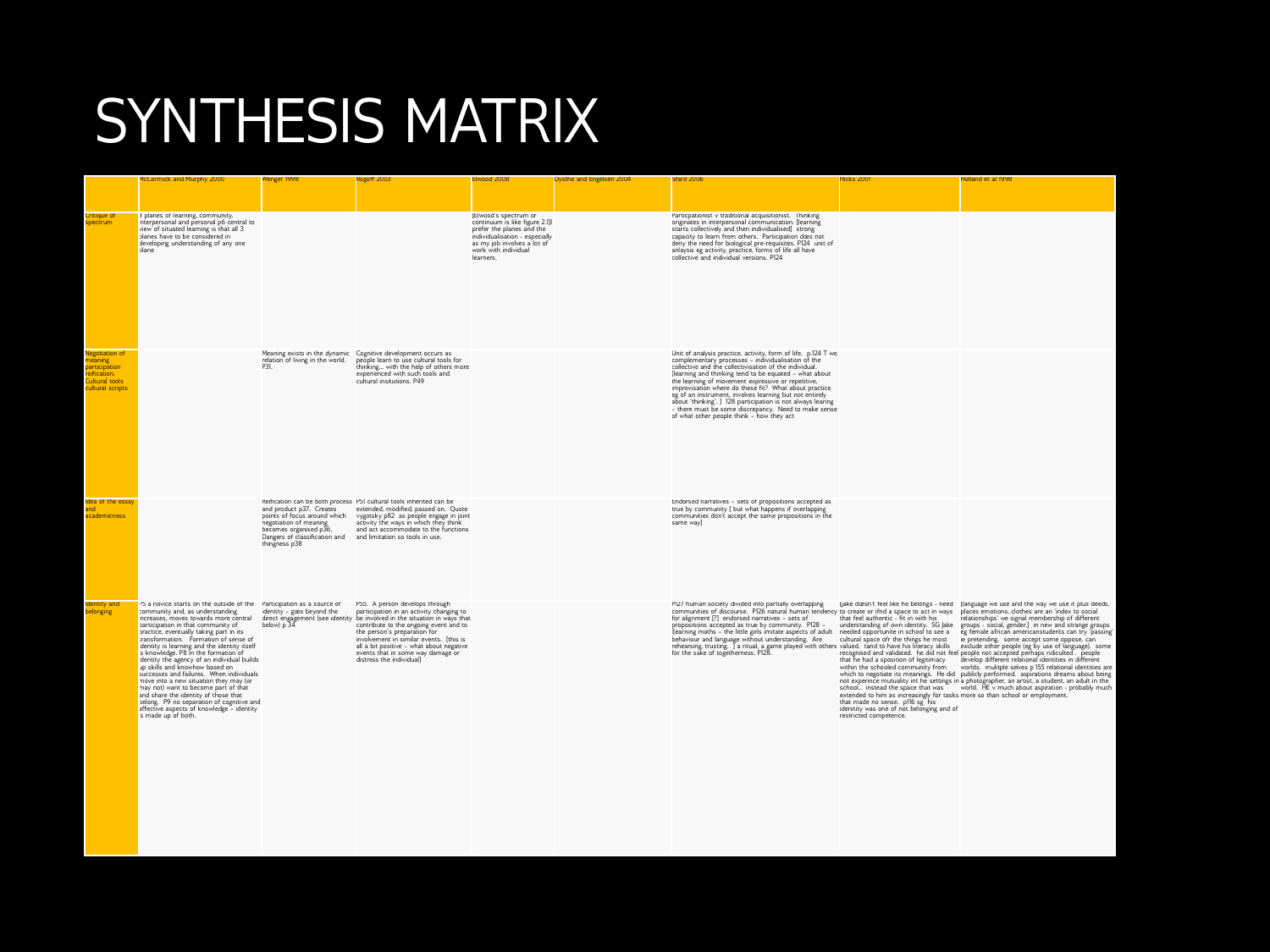

# synthesis matrix
|  | McCormick and Murphy 2000 | Wenger 1998 | Rogoff 2003 | Elwood 2008 | Dysthe and Engelsen 2004 | Sfard 2006 | Hicks 2001 | Holland et al 1998 |
| --- | --- | --- | --- | --- | --- | --- | --- | --- |
| Critique of spectrum | 3 planes of learning, community, interpersonal and personal p6 central to view of situated learning is that all 3 planes have to be considered in developing understanding of any one plane |  |  | [Elwood's spectrum or continuum is like figure 2.1]I prefer the planes and the individualisation - especially as my job involves a lot of work with individual learners. |  | Particpationist v traditional acquisitionist. Thinking originates in interpersonal communication. [learning starts collectively and then individualised] strong capacity to learn from others. Participation does not deny the need for biological pre-requisites. P124 unit of anlaysis eg activity, practice, forms of life all have collective and individual versions. P124 |  |  |
| Negotiation of meaning participation reification. Cultural tools cultural scripts |  | Meaning exists in the dynamic relation of living in the world. P31. | Cognitive development occurs as people learn to use cultural tools for thinking… with the help of others more experienced with such tools and cultural insitutions. P49 |  |  | Unit of analysis practice, activity, form of life. p.124 T wo complementary processes – individualisation of the collective and the collectivisation of the individual. [learning and thinking tend to be equated – what about the learning of movement expressive or repetitive, improvisation where do these fit? What about practice eg of an instrument, involves learning but not entirely about ‘thinking’. ] 128 participation is not always learing – there must be some discrepancy. Need to make sense of what other people think – how they act |  |  |
| Idea of the essay and academicness |  | Reification can be both process and product p37. Creates points of focus around which negotiation of meaning becomes organised p36. Dangers of classification and thingness p38 | P51 cultural tools inherited can be extended, modified, passed on. Quote vygotsky p82 as people engage in joint activity the ways in which they think and act accommodate to the functions and limitation so tools in use. |  |  | Endorsed narratives – sets of propositions accepted as true by community [ but what happens if overlapping communities don’t accept the same propositions in the same way] |  |  |
| Identity and belonging | P5 a novice starts on the outside of the community and, as understanding increases, moves towards more central participation in that community of practice, eventually taking part in its transformation. Formation of sense of identity is learning and the identity itself is knowledge. P8 In the formation of identity the agency of an individual builds up skills and knowhow based on successes and failures. When individuals move into a new situation they may (or may not) want to become part of that and share the identity of those that belong. P9 no separation of cognitive and affective aspects of knowledge – identity is made up of both. | Participation as a source of identity – goes beyond the direct engagement (see identity below) p 34 | P55. A person develops through participation in an activity changing to be involved in the situation in ways that contribute to the ongoing event and to the person’s preparation for involvement in similar events. [this is all a bit positive – what about negative events that in some way damage or distress the individual] |  |  | P127 human society divided into partially overlapping communities of discourse. P126 natural human tendency for alignment [?] endorsed narratives – sets of propositions accepted as true by community. P128 – l[earning maths – the little girls imitate aspects of adult behaviour and language without understanding. Are rehearsing, trusting. ] a ritual, a game played with others for the sake of togetherness. P128. | [jake doesn't feel like he belongs - need to create or ifnd a space to act in ways that feel authentic - fit in with his understanding of own identity. SG Jake needed opportunite in school to see a cultural space ofr the things he most valued. tand to have his literacy skills recognised and validated. he did not feel that he had a sposition of legitimacy within the schooled community from which to negotiate its meanings. He did not experince mutuality int he settings in school.. instead the space that was extended to him as increasingly for tasks that made no sense. p116 sg his idenitity was one of not belonging and of restricted competence. | [language we use and the way we use it plus deeds, places emotions, clothes are an 'index to social relationships' we signal membership of different groups - social, gender.] in new and strange groups eg female african americanstudents can try 'passing' ie pretending. some accept some oppose. can exclude other people (eg by use of language). some people not accepted perhaps ridiculted . people develop different relational identities in different worlds. mulitple selves p 155 relational identities are publicly performed. aspirations dreams about being a photographer, an artist, a student, an adult in the world. HE v much about aspiration - probably much more so than school or employment. |